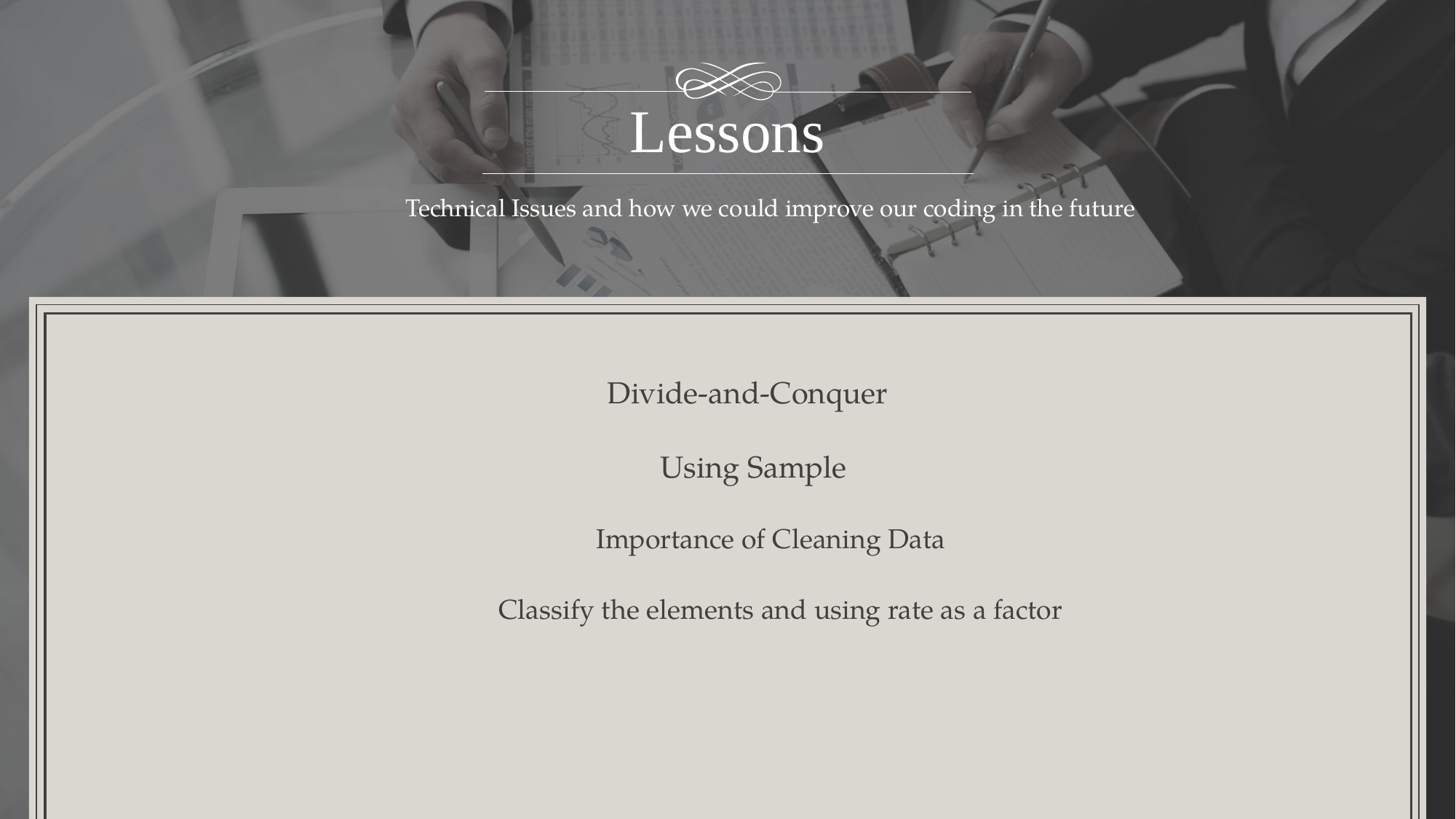

Lessons
Technical Issues and how we could improve our coding in the future

Divide-and-Conquer
Using Sample
Importance of Cleaning Data
Classify the elements and using rate as a factor